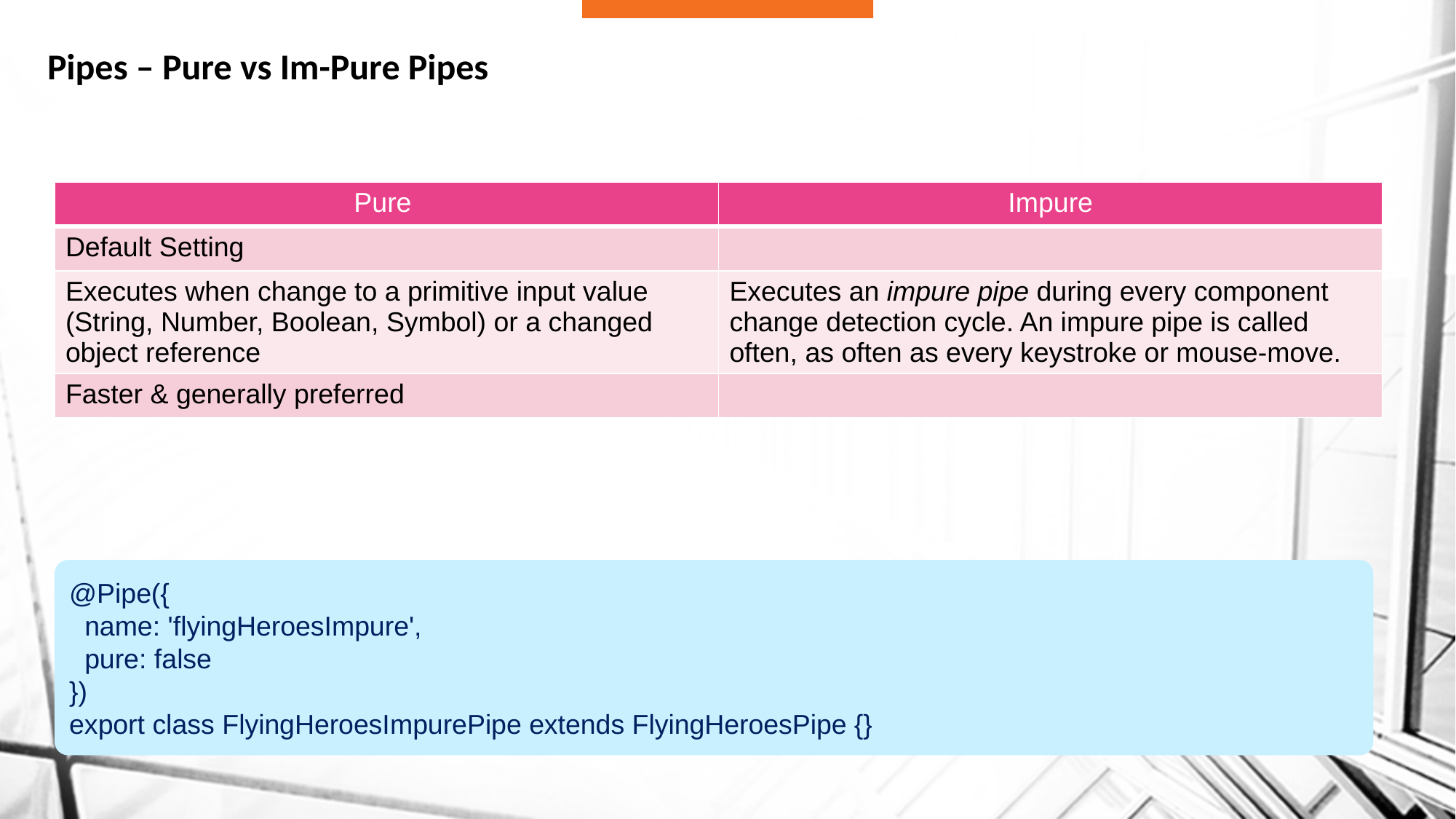

# Pipes – Pure vs Im-Pure Pipes
| Pure | Impure |
| --- | --- |
| Default Setting |  |
| Executes when change to a primitive input value (String, Number, Boolean, Symbol) or a changed object reference | Executes an impure pipe during every component change detection cycle. An impure pipe is called often, as often as every keystroke or mouse-move. |
| Faster & generally preferred |  |
@Pipe({
  name: 'flyingHeroesImpure',
  pure: false
})
export class FlyingHeroesImpurePipe extends FlyingHeroesPipe {}